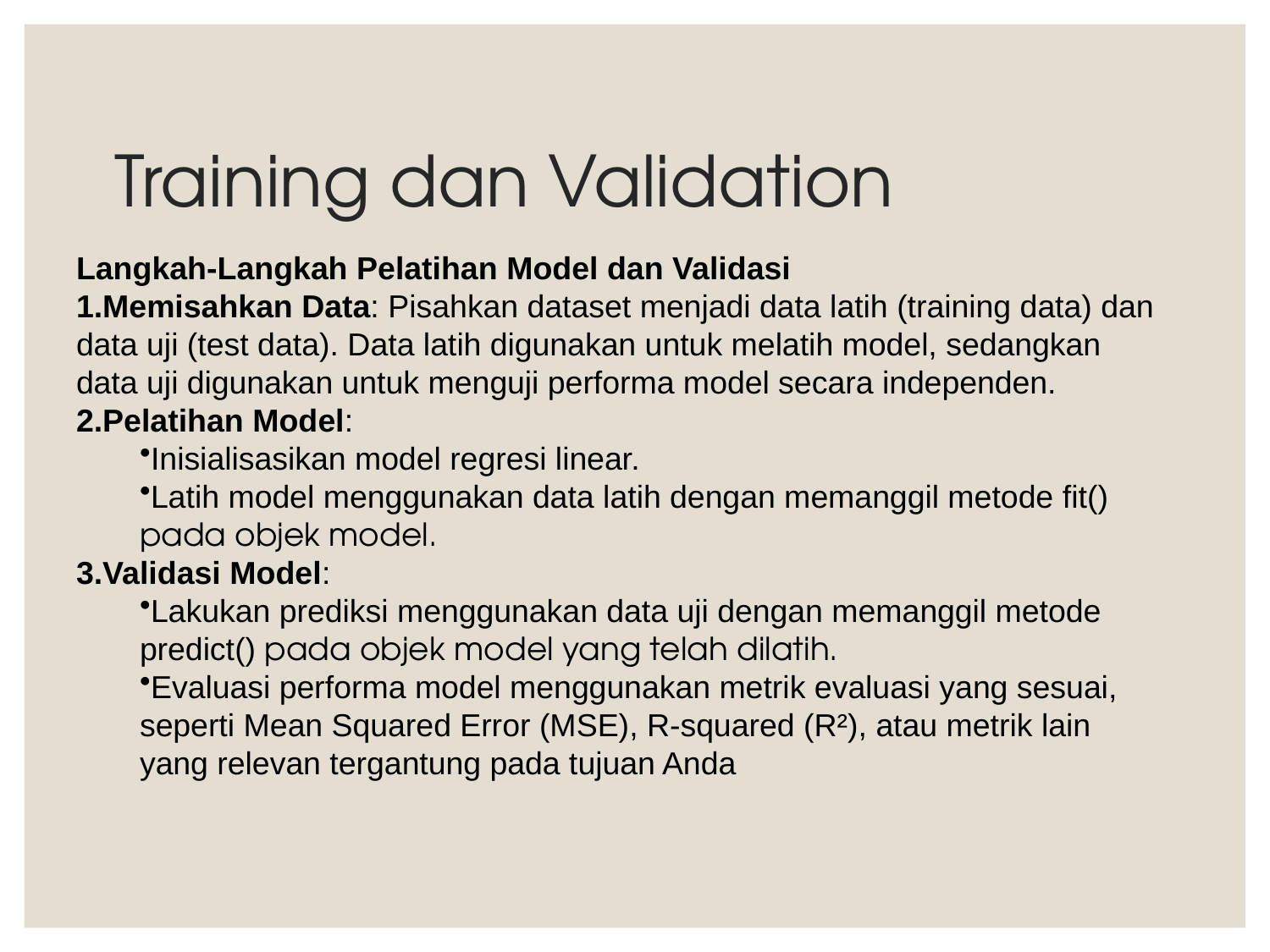

# Training dan Validation
Langkah-Langkah Pelatihan Model dan Validasi
Memisahkan Data: Pisahkan dataset menjadi data latih (training data) dan data uji (test data). Data latih digunakan untuk melatih model, sedangkan data uji digunakan untuk menguji performa model secara independen.
Pelatihan Model:
Inisialisasikan model regresi linear.
Latih model menggunakan data latih dengan memanggil metode fit() pada objek model.
Validasi Model:
Lakukan prediksi menggunakan data uji dengan memanggil metode predict() pada objek model yang telah dilatih.
Evaluasi performa model menggunakan metrik evaluasi yang sesuai, seperti Mean Squared Error (MSE), R-squared (R²), atau metrik lain yang relevan tergantung pada tujuan Anda